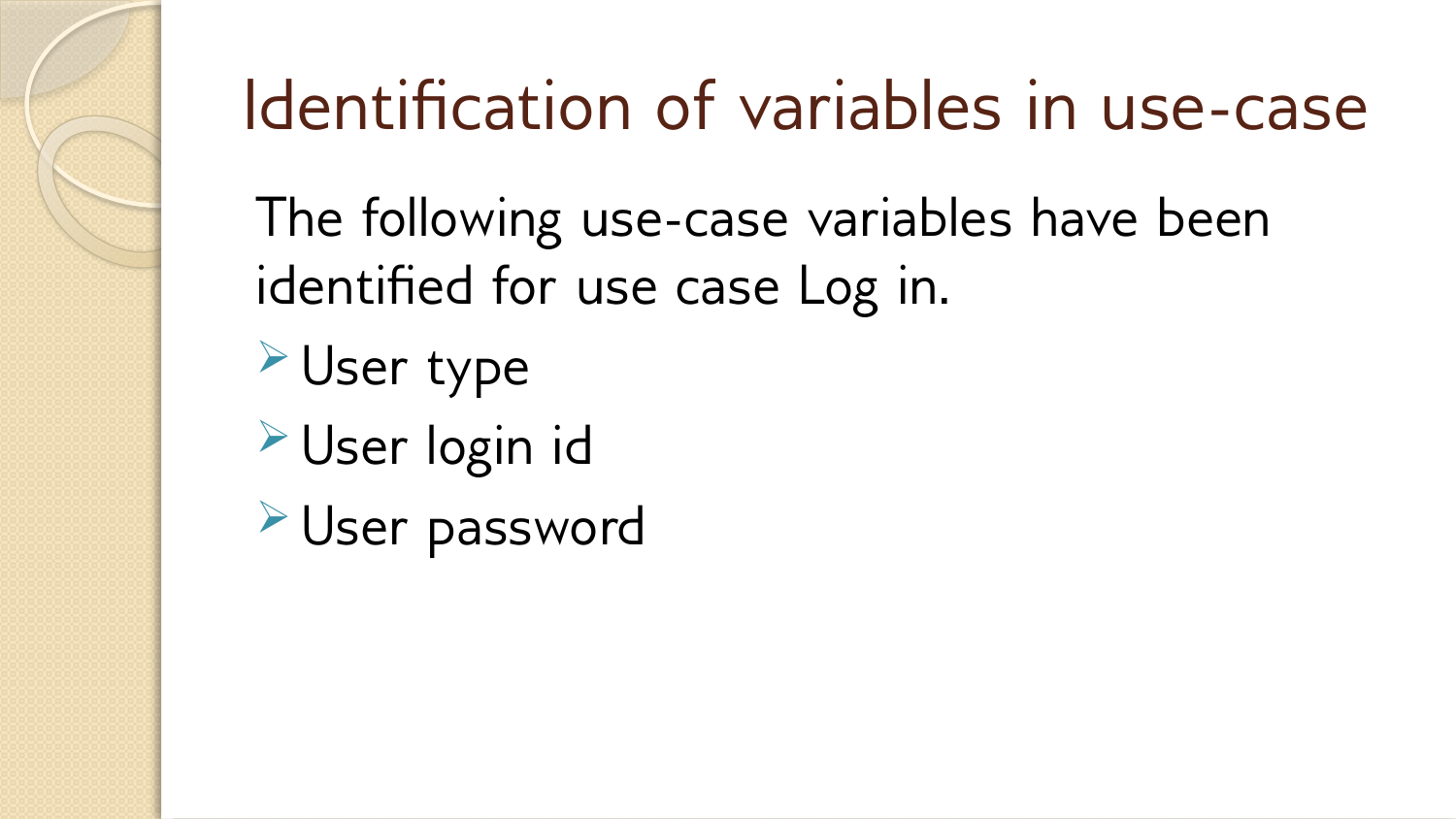

# Identification of variables in use-case
The following use-case variables have been identified for use case Log in.
User type
User login id
User password